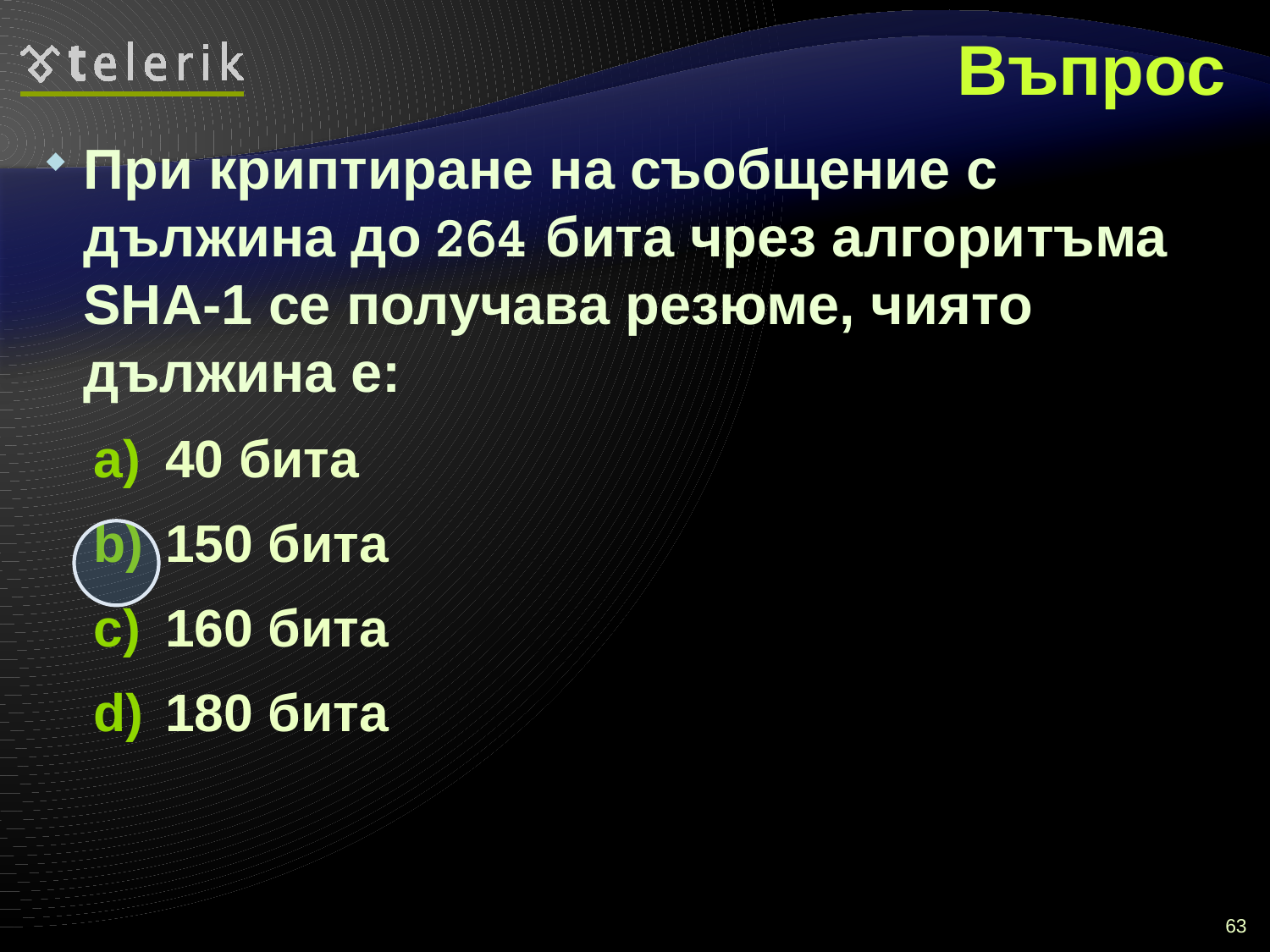

# Въпрос
При криптиране на съобщение с дължина до 264 бита чрез алгоритъма SHA-1 се получава резюме, чиято дължина е:
40 бита
150 бита
160 бита
180 бита

63